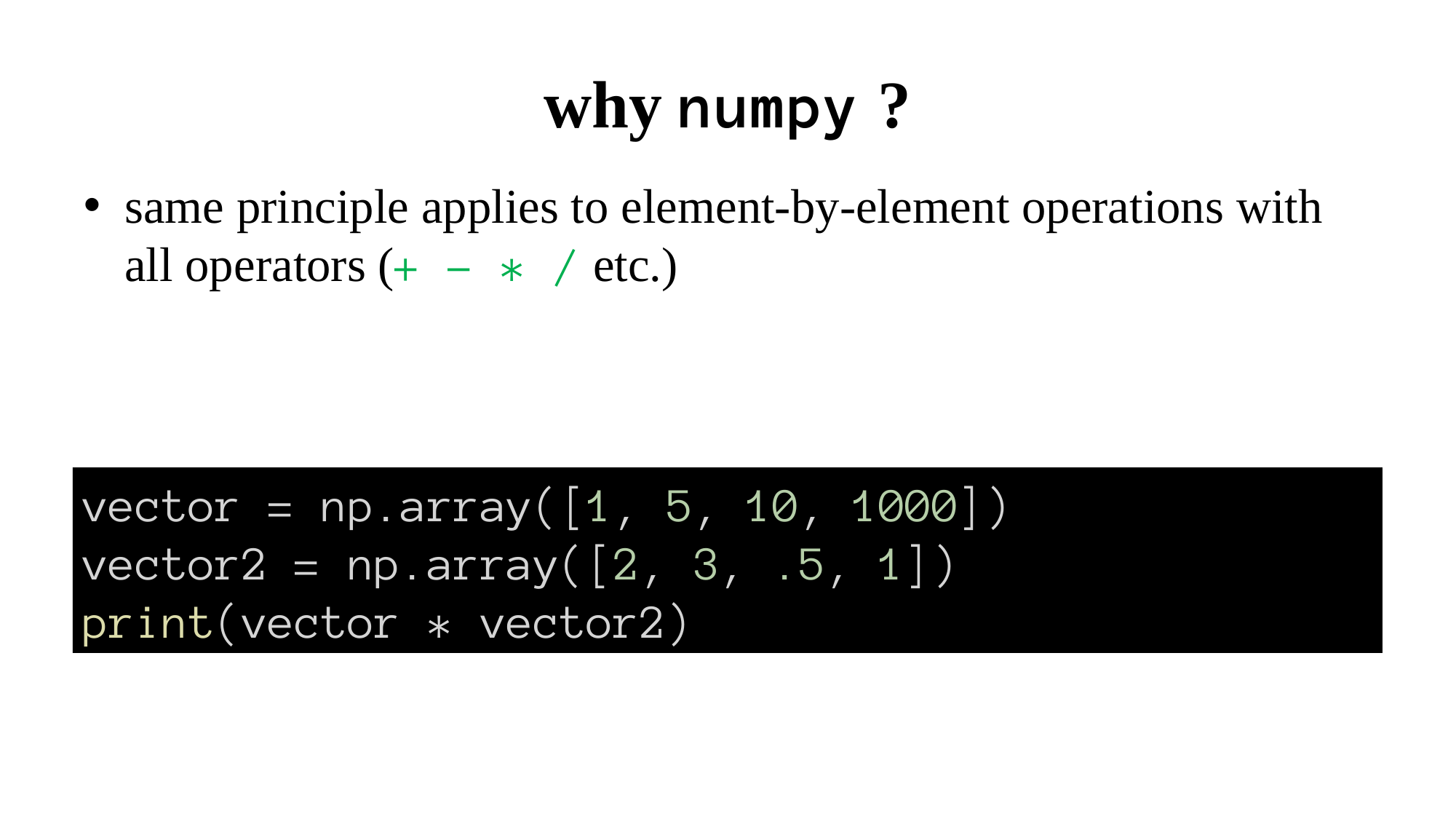

# why numpy ?
same principle applies to element-by-element operations with all operators (+ - * / etc.)
vector = np.array([1, 5, 10, 1000])
vector2 = np.array([2, 3, .5, 1])
print(vector * vector2)